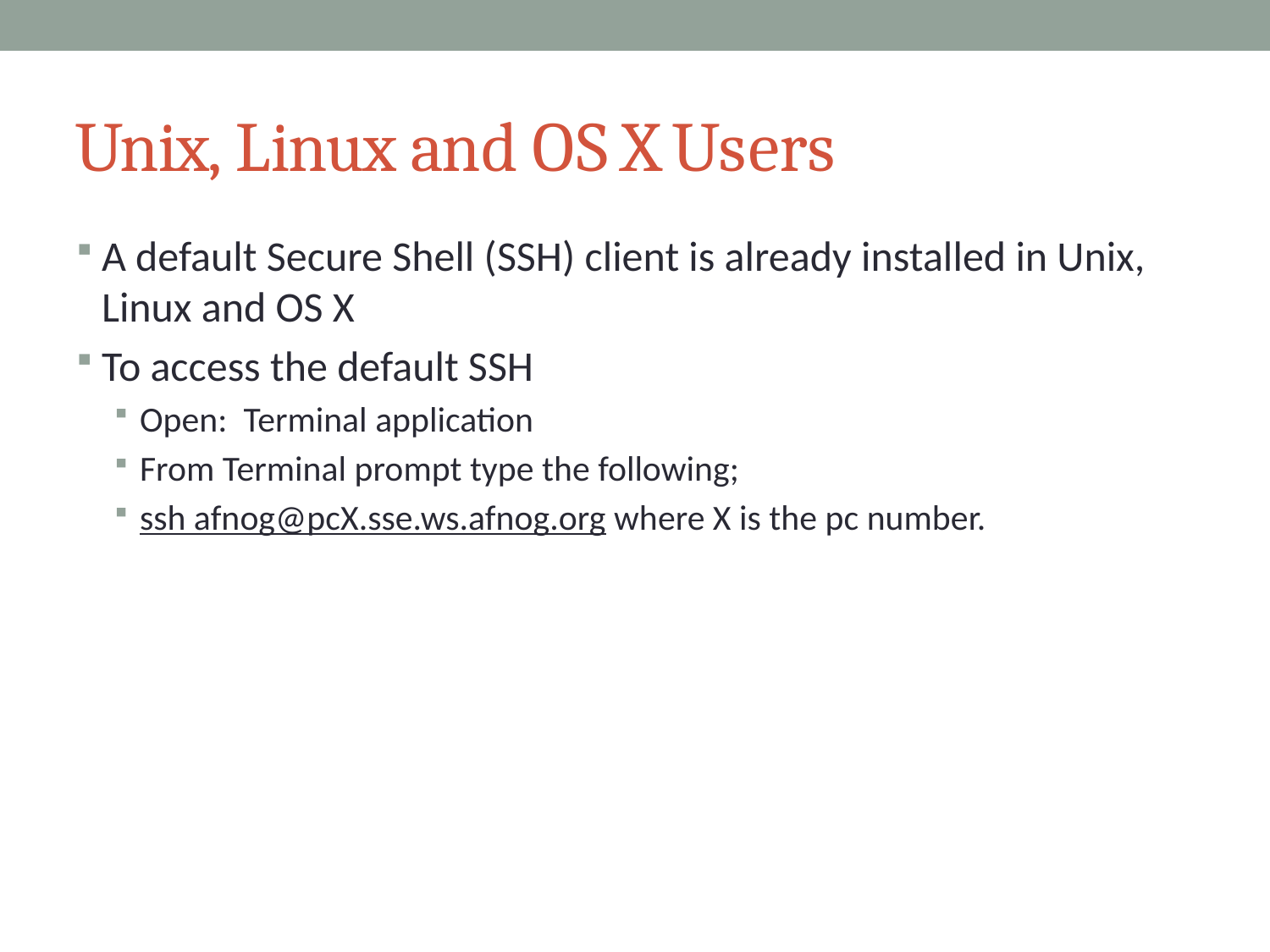

# Unix, Linux and OS X Users
A default Secure Shell (SSH) client is already installed in Unix, Linux and OS X
To access the default SSH
Open:  Terminal application
From Terminal prompt type the following;
ssh afnog@pcX.sse.ws.afnog.org where X is the pc number.